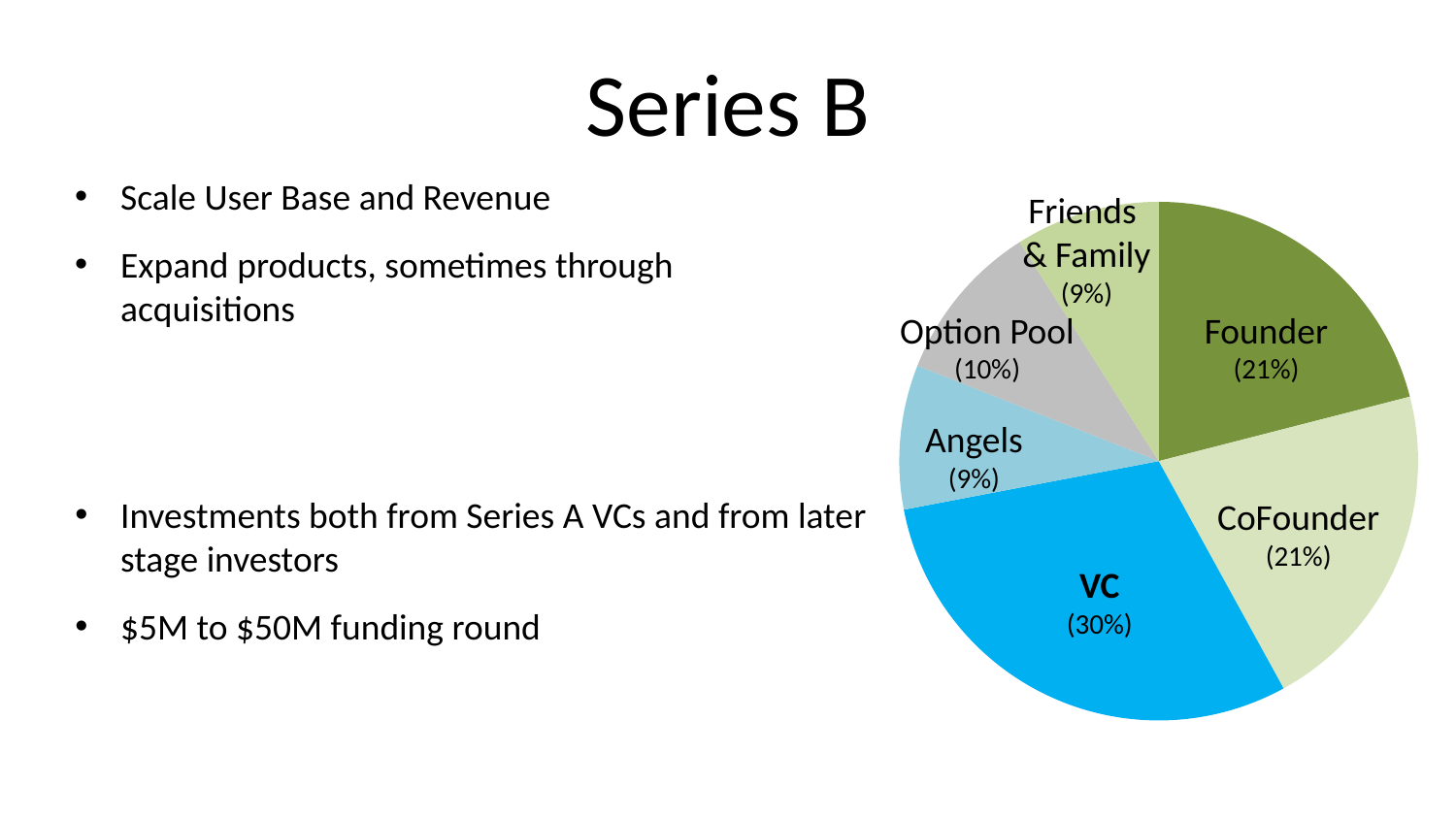

# Series B
Scale User Base and Revenue
Expand products, sometimes through acquisitions
Friends
& Family
(9%)

### Chart

| Category | Column1 |
|---|---|
| Founder | 21.0 |
| CoFounder | 21.0 |
| VC | 30.0 |
| Angel Investors | 9.0 |
| Option Pool | 10.0 |
| Friends & Family | 9.0 |
Option Pool
(10%)
Founder
(21%)
Angels
(9%)
Investments both from Series A VCs and from later stage investors
$5M to $50M funding round
CoFounder
(21%)
VC
(30%)